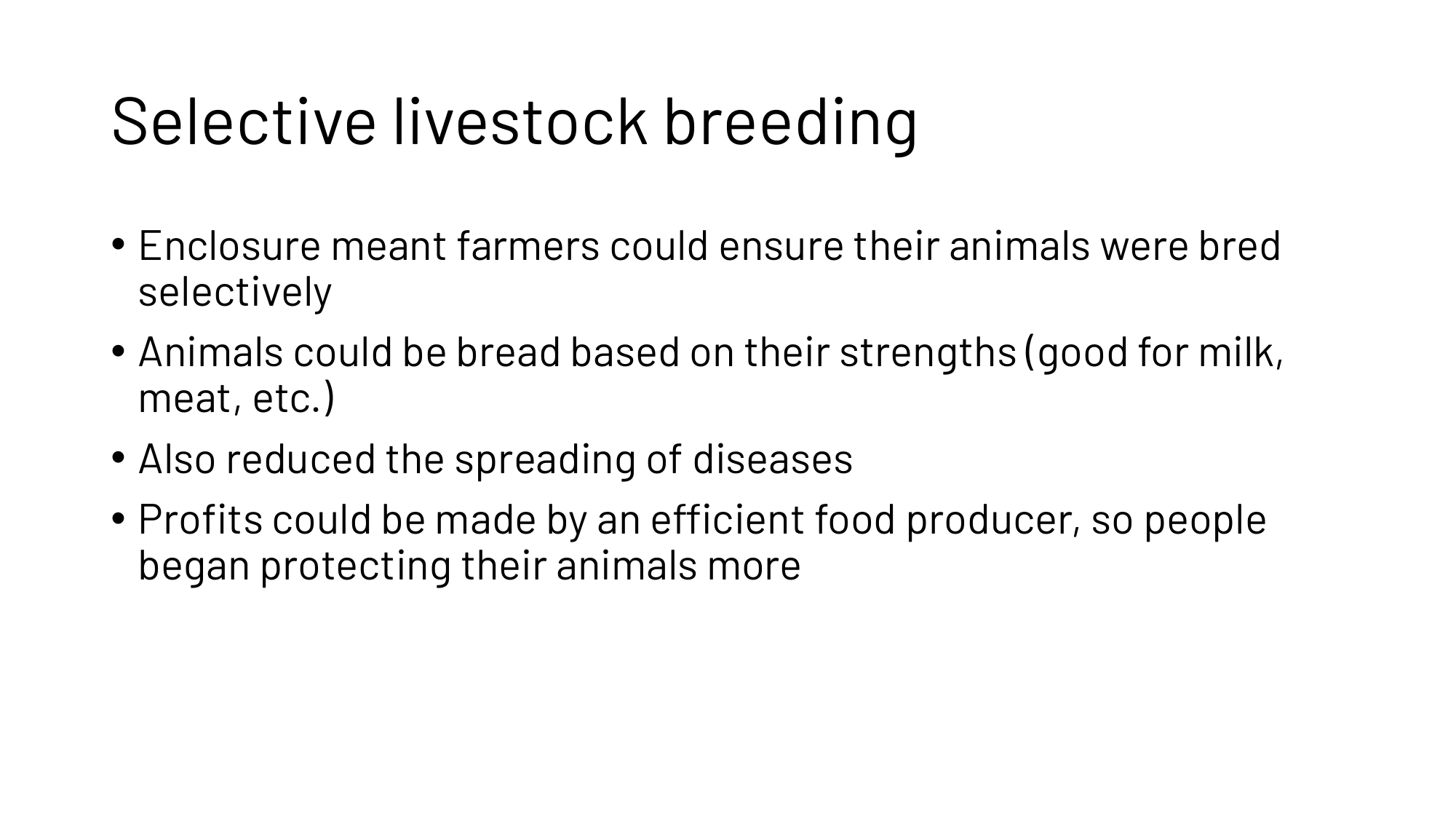

# Selective livestock breeding
Enclosure meant farmers could ensure their animals were bred selectively
Animals could be bread based on their strengths (good for milk, meat, etc.)
Also reduced the spreading of diseases
Profits could be made by an efficient food producer, so people began protecting their animals more